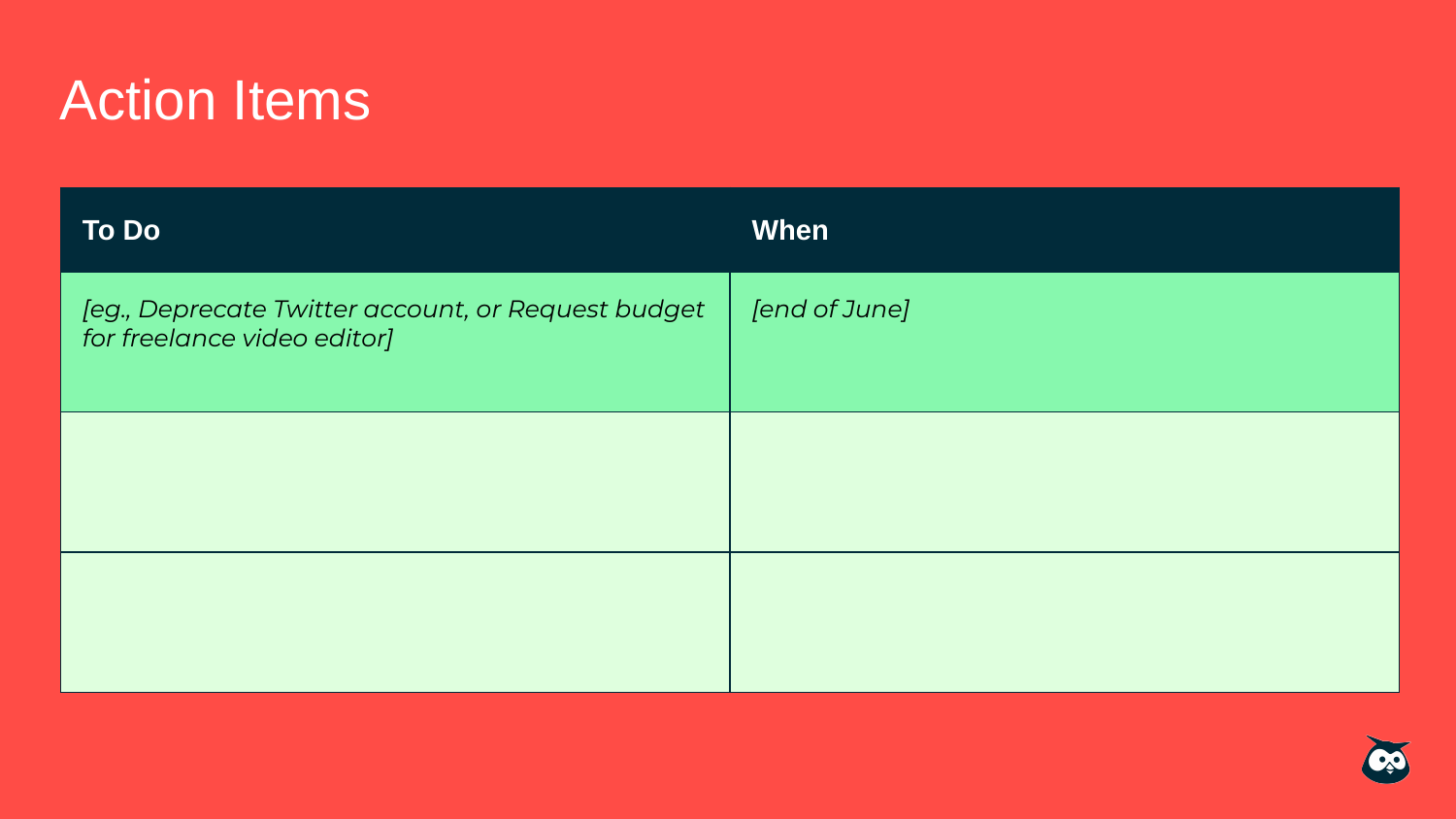

Action Items
| To Do | When |
| --- | --- |
| [eg., Deprecate Twitter account, or Request budget for freelance video editor] | [end of June] |
|  |  |
|  |  |